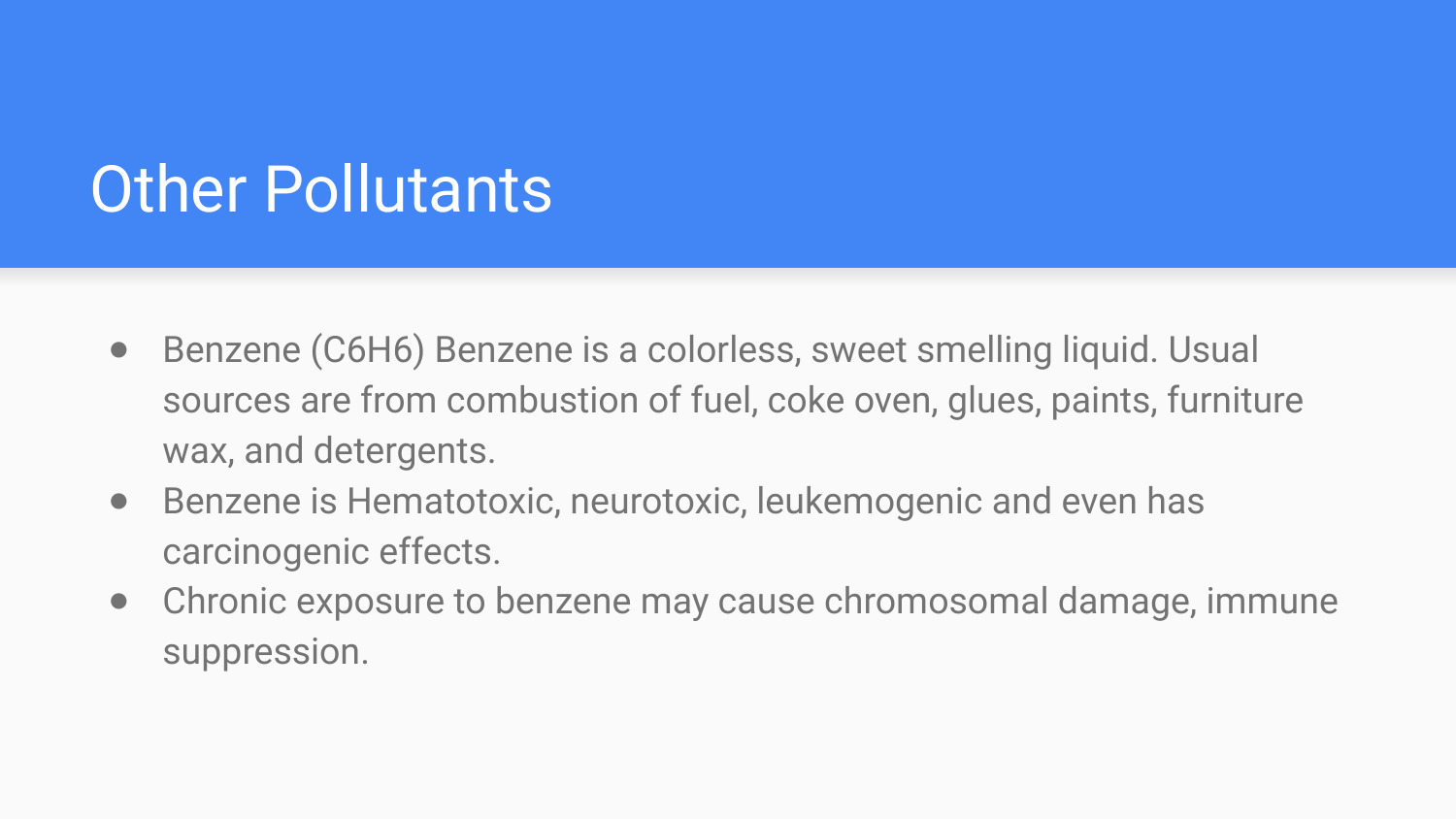

# Other Pollutants
Benzene (C6H6) Benzene is a colorless, sweet smelling liquid. Usual sources are from combustion of fuel, coke oven, glues, paints, furniture wax, and detergents.
Benzene is Hematotoxic, neurotoxic, leukemogenic and even has carcinogenic effects.
Chronic exposure to benzene may cause chromosomal damage, immune suppression.